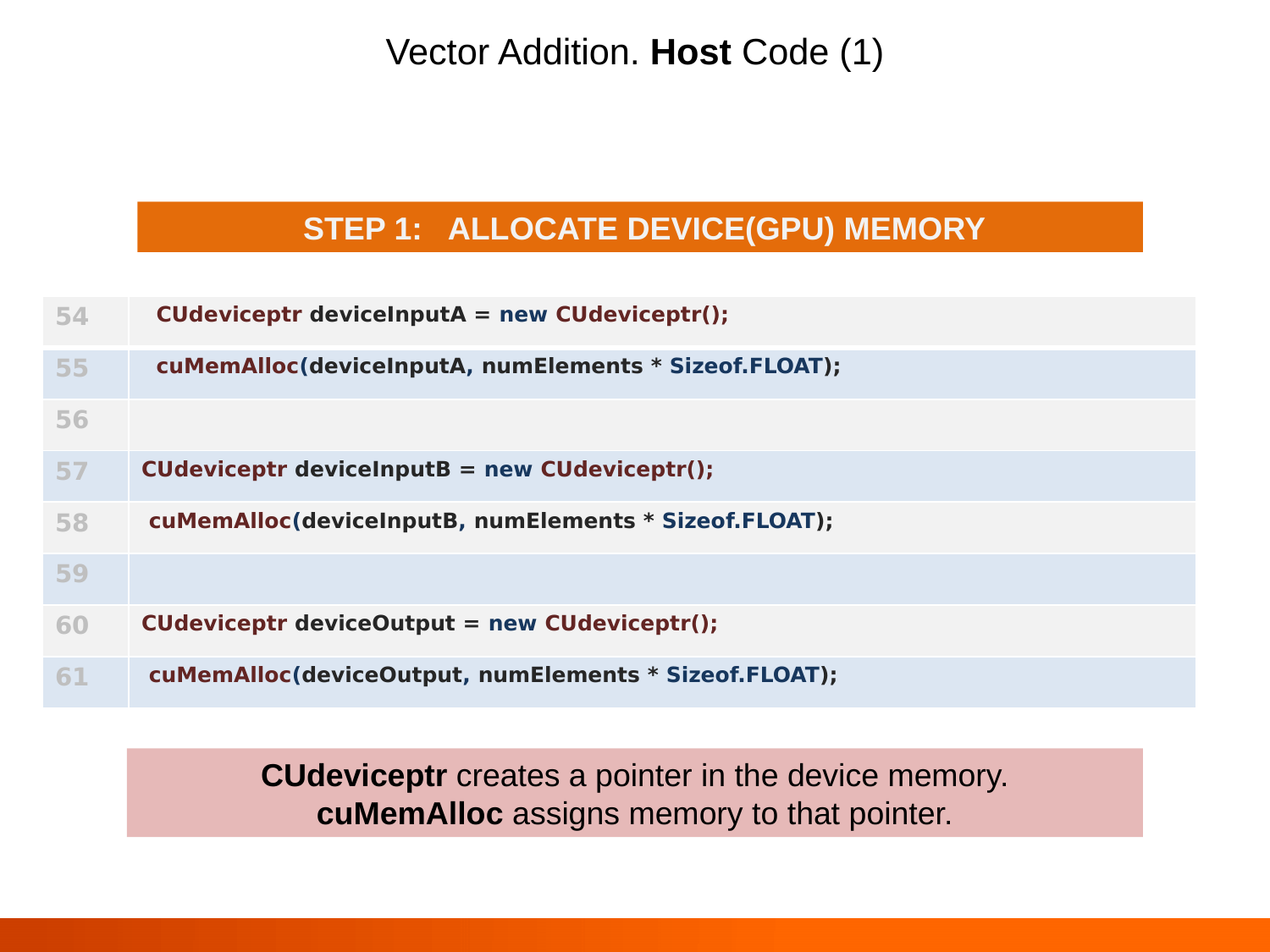

# Vector Addition. Host Code (1)

 STEP 1:   ALLOCATE DEVICE(GPU) MEMORY
| 54 | CUdeviceptr deviceInputA = new CUdeviceptr(); |
| --- | --- |
| 55 | cuMemAlloc(deviceInputA, numElements \* Sizeof.FLOAT); |
| 56 |  |
| 57 | CUdeviceptr deviceInputB = new CUdeviceptr(); |
| 58 | cuMemAlloc(deviceInputB, numElements \* Sizeof.FLOAT); |
| 59 |  |
| 60 | CUdeviceptr deviceOutput = new CUdeviceptr(); |
| 61 | cuMemAlloc(deviceOutput, numElements \* Sizeof.FLOAT); |
CUdeviceptr creates a pointer in the device memory.
cuMemAlloc assigns memory to that pointer.